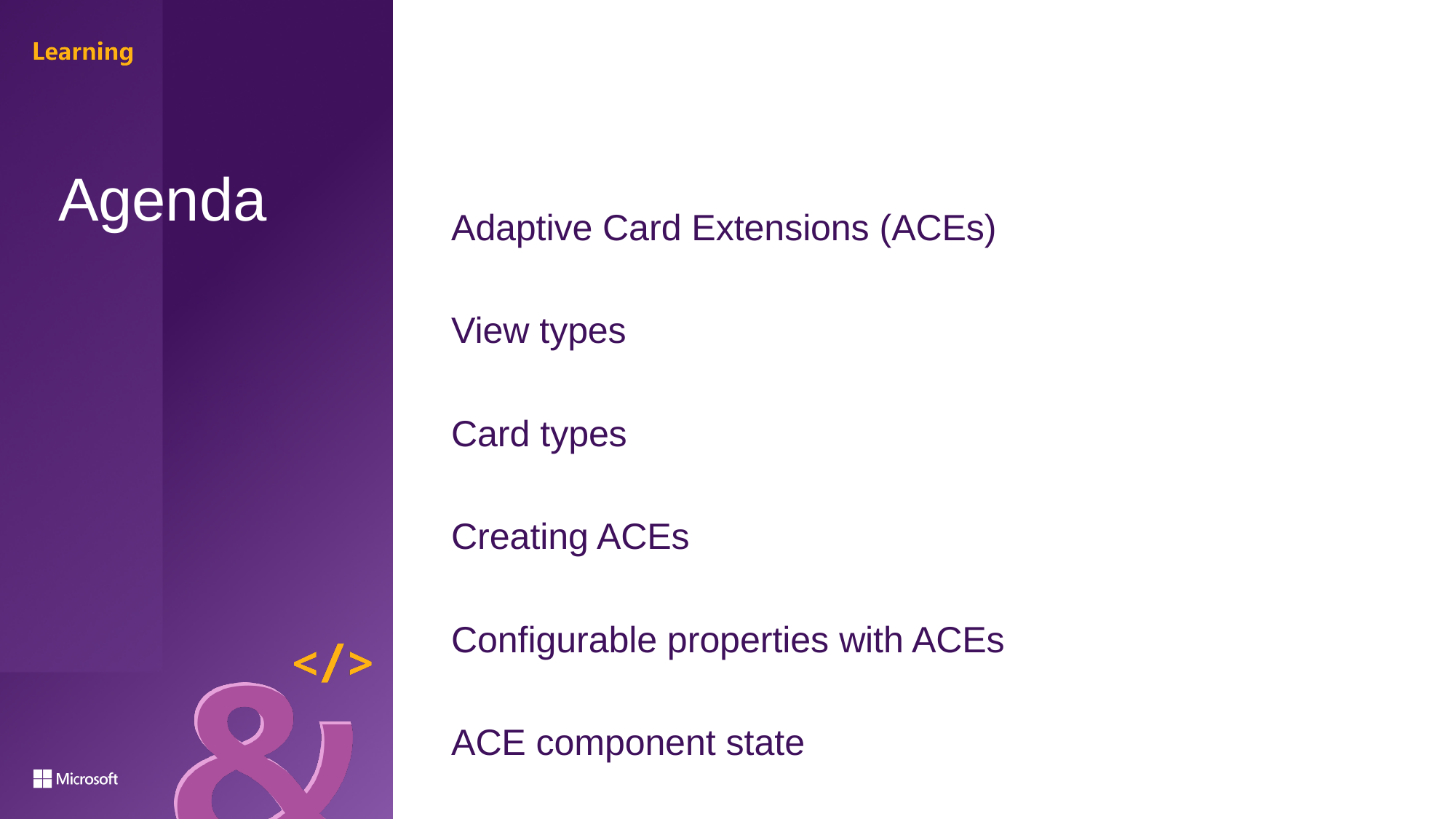

Adaptive Card Extensions (ACEs)
View types
Card types
Creating ACEs
Configurable properties with ACEs
ACE component state